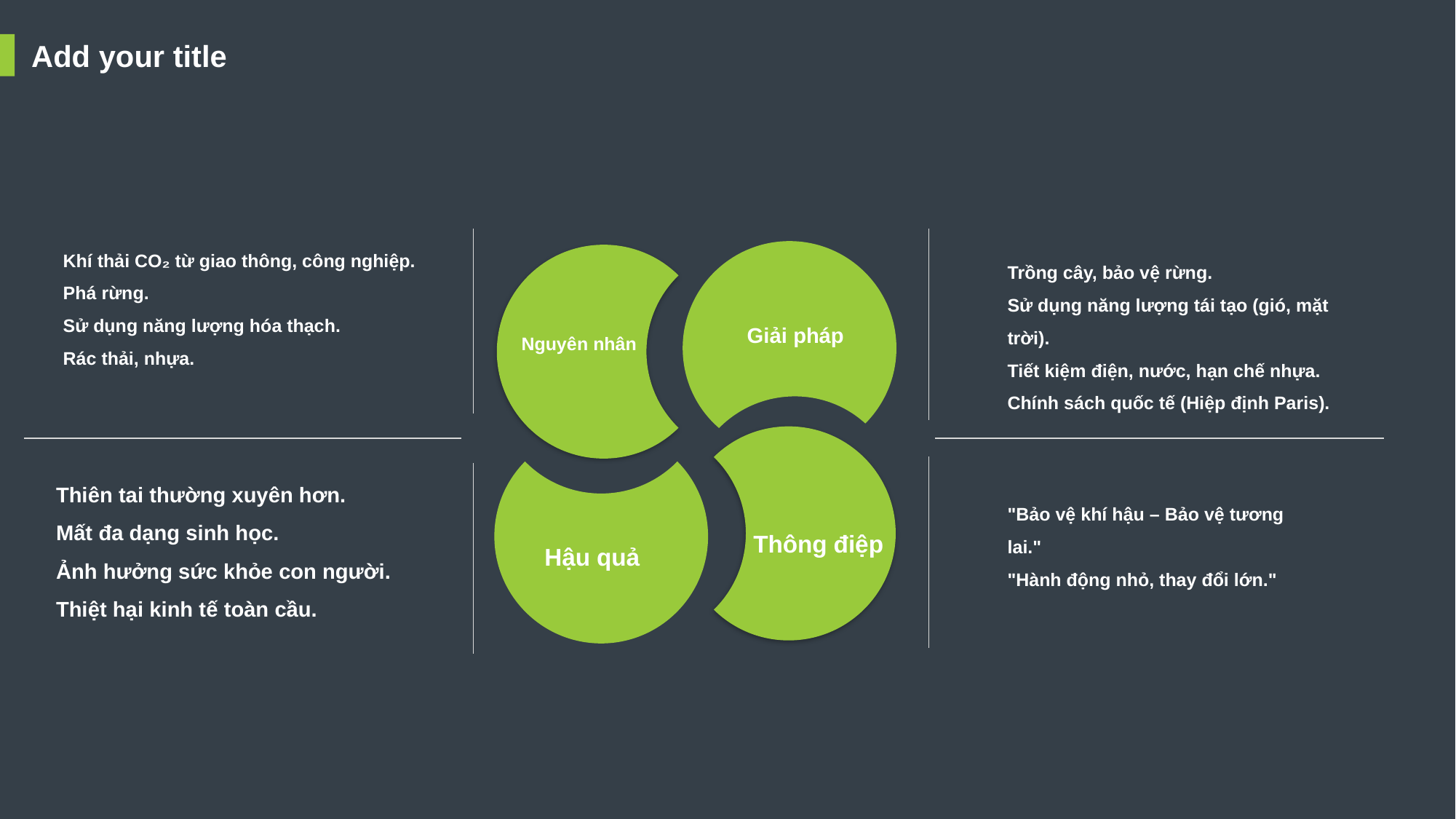

Add your title

Khí thải CO₂ từ giao thông, công nghiệp.
Phá rừng.
Sử dụng năng lượng hóa thạch.
Rác thải, nhựa.

Giải pháp

Nguyên nhân
Trồng cây, bảo vệ rừng.
Sử dụng năng lượng tái tạo (gió, mặt trời).
Tiết kiệm điện, nước, hạn chế nhựa.
Chính sách quốc tế (Hiệp định Paris).

Thông điệp

Hậu quả
Thiên tai thường xuyên hơn.
Mất đa dạng sinh học.
Ảnh hưởng sức khỏe con người.
Thiệt hại kinh tế toàn cầu.

"Bảo vệ khí hậu – Bảo vệ tương lai."
"Hành động nhỏ, thay đổi lớn."